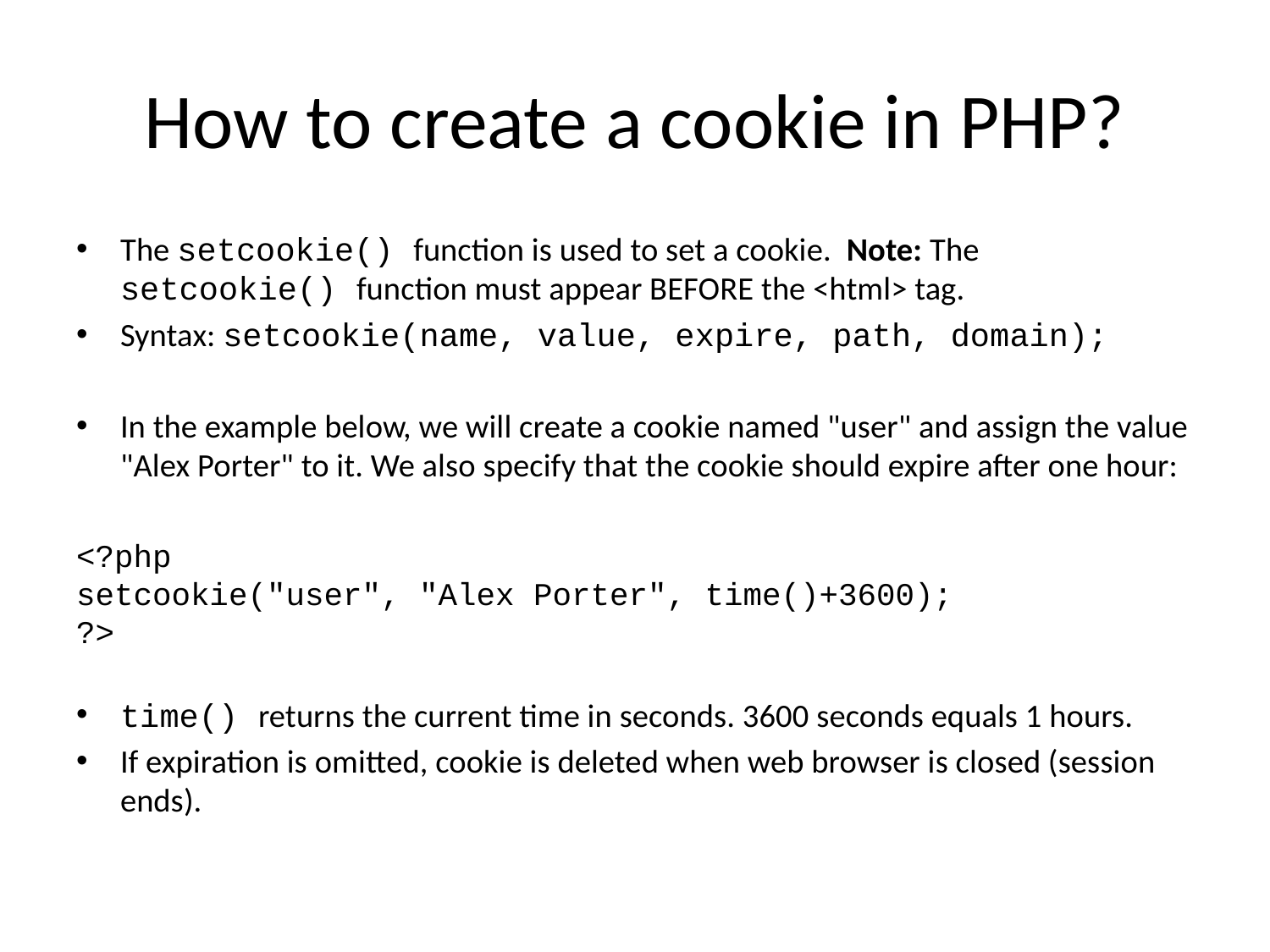

# How to create a cookie in PHP?
The setcookie() function is used to set a cookie.  Note: The setcookie() function must appear BEFORE the <html> tag.
Syntax: setcookie(name, value, expire, path, domain);

In the example below, we will create a cookie named "user" and assign the value "Alex Porter" to it. We also specify that the cookie should expire after one hour:

<?php
setcookie("user", "Alex Porter", time()+3600);
?>
time() returns the current time in seconds. 3600 seconds equals 1 hours.
If expiration is omitted, cookie is deleted when web browser is closed (session ends).